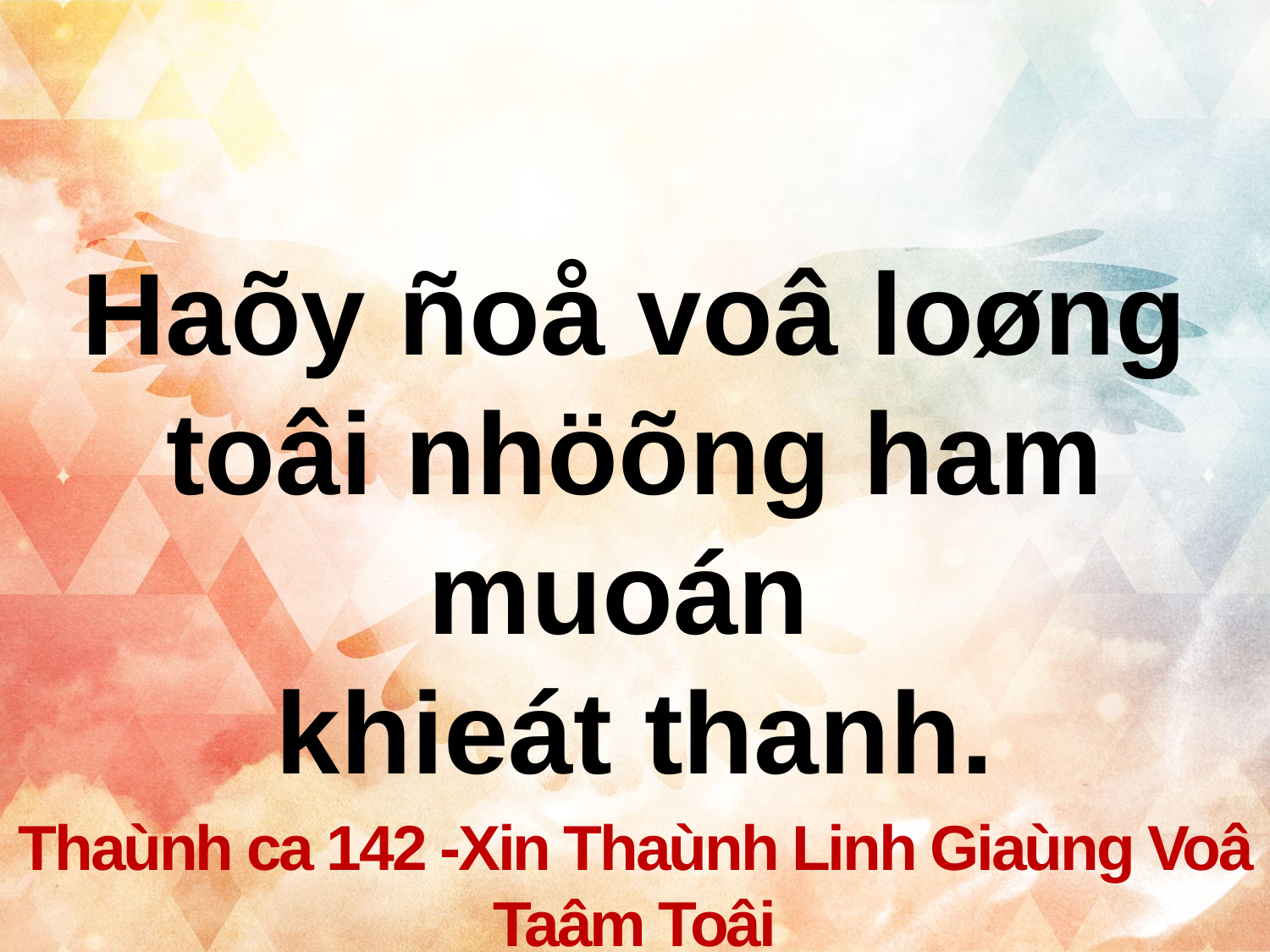

Haõy ñoå voâ loøng toâi nhöõng ham muoán
khieát thanh.
Thaùnh ca 142 -Xin Thaùnh Linh Giaùng Voâ Taâm Toâi